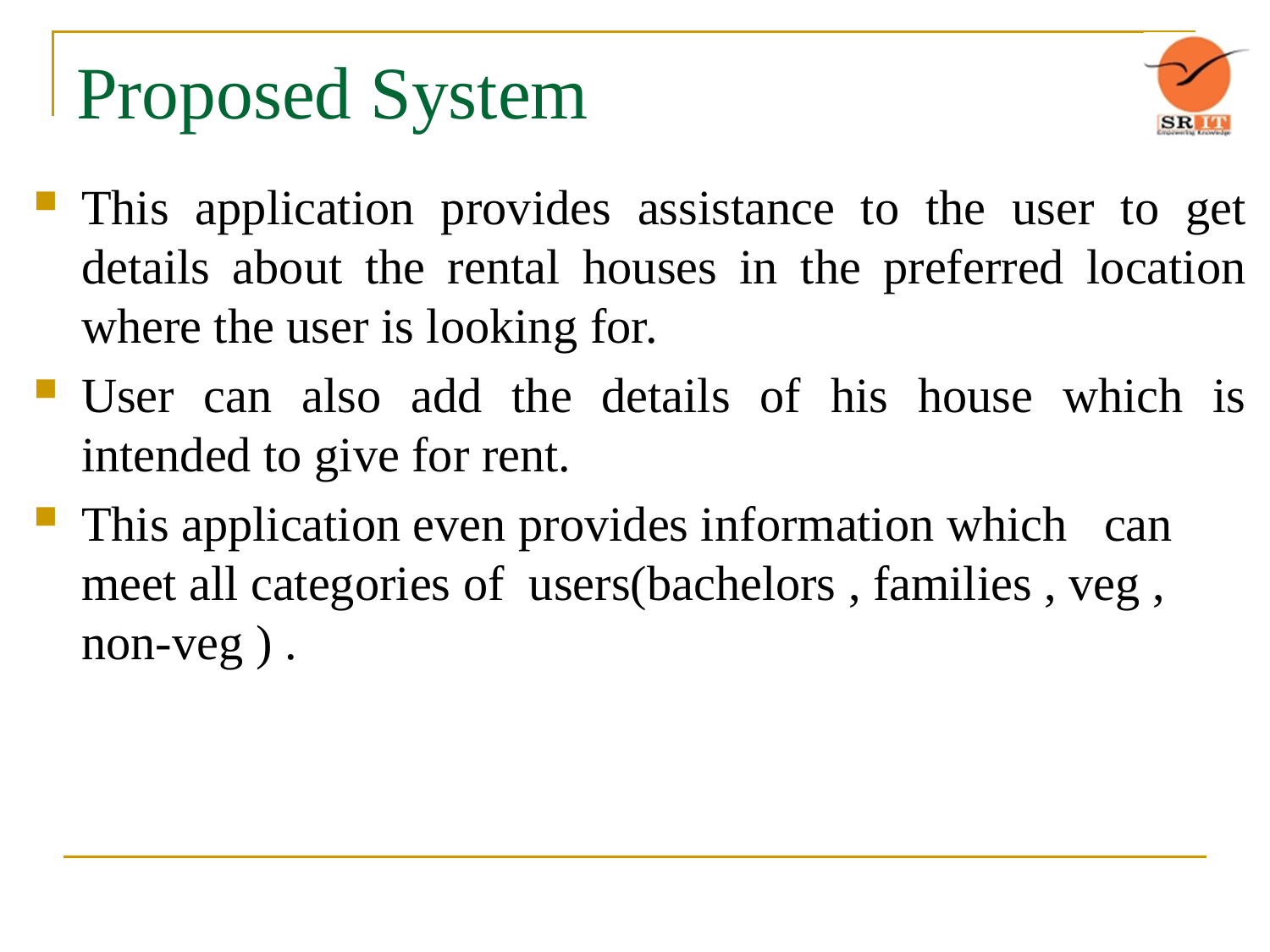

# Proposed System
This application provides assistance to the user to get details about the rental houses in the preferred location where the user is looking for.
User can also add the details of his house which is intended to give for rent.
This application even provides information which   can meet all categories of  users(bachelors , families , veg , non-veg ) .